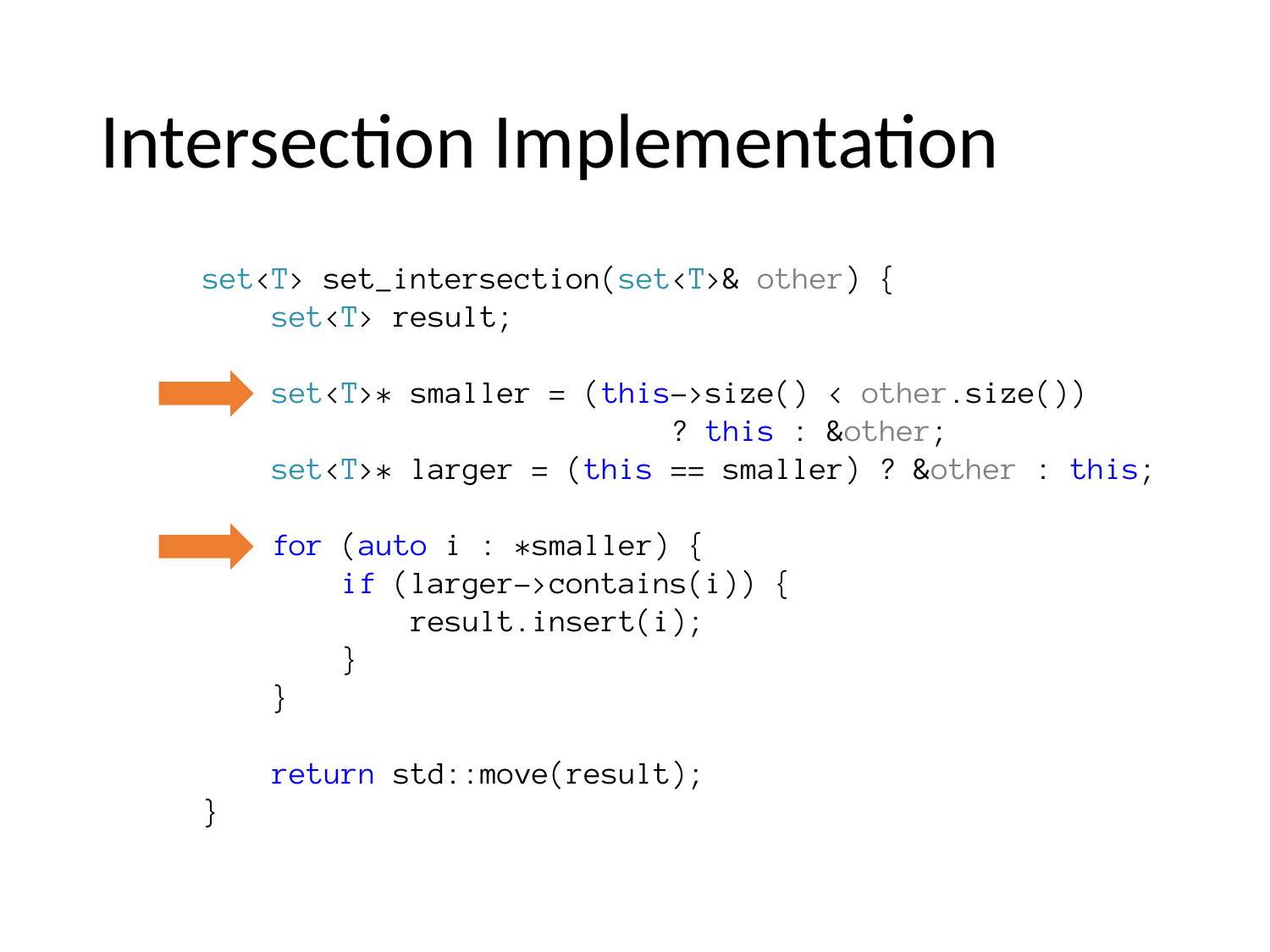

# Intersection Implementation
set<T> set_intersection(set<T>& other) {
    set<T> result;

    set<T>* smaller = (this->size() < other.size())
                           ? this : &other;
    set<T>* larger = (this == smaller) ? &other : this;

    for (auto i : *smaller) {
        if (larger->contains(i)) {
            result.insert(i);
        }
    }

    return std::move(result);
}